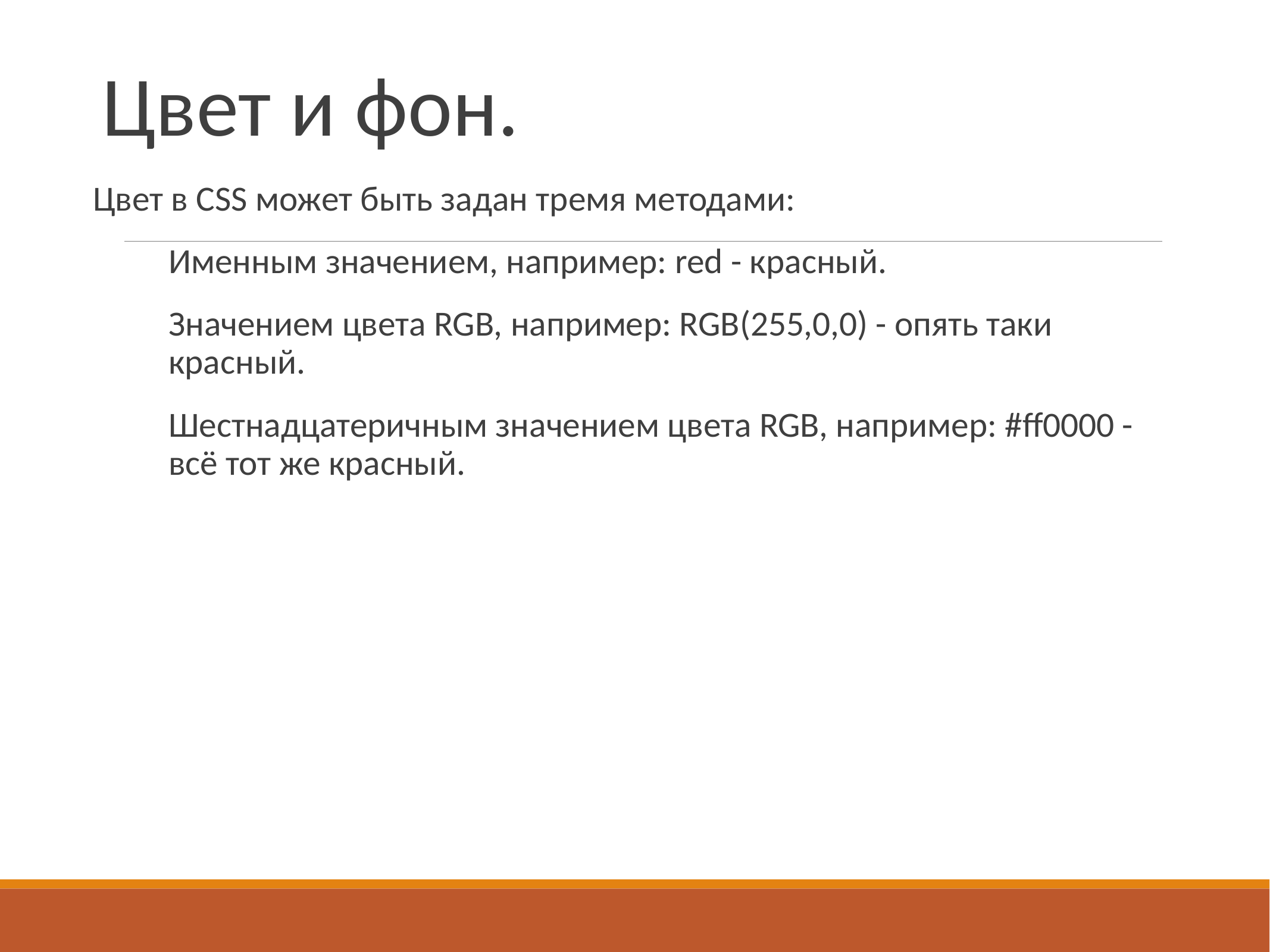

# Цвет и фон.
Цвет в CSS может быть задан тремя методами:
Именным значением, например: red - красный.
Значением цвета RGB, например: RGB(255,0,0) - опять таки красный.
Шестнадцатеричным значением цвета RGB, например: #ff0000 - всё тот же красный.